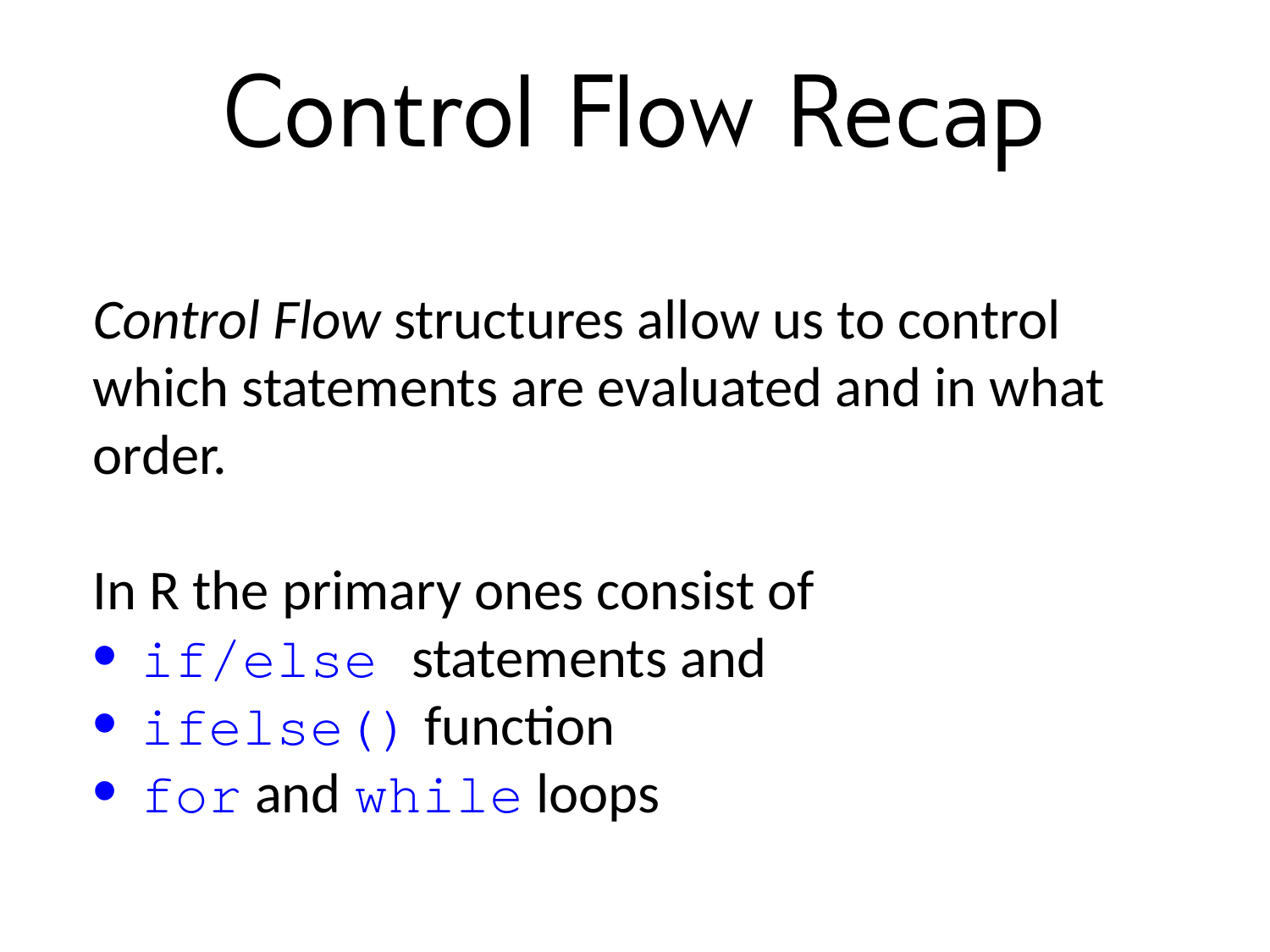

# Control Flow Recap
Control Flow structures allow us to control which statements are evaluated and in what order.

In R the primary ones consist of
if/else statements and
ifelse() function
for and while loops